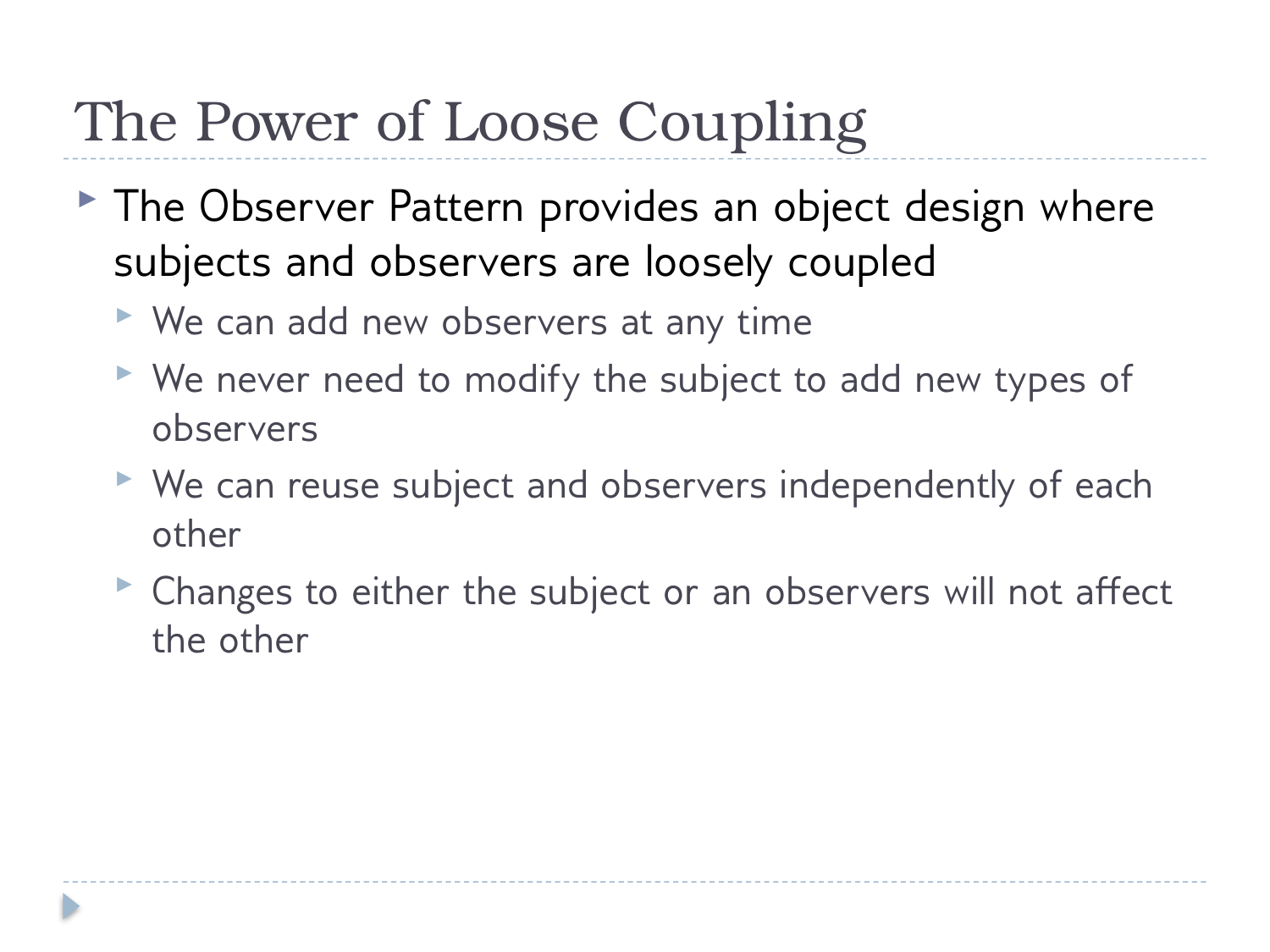

# The Power of Loose Coupling
The Observer Pattern provides an object design where subjects and observers are loosely coupled
We can add new observers at any time
We never need to modify the subject to add new types of observers
We can reuse subject and observers independently of each other
Changes to either the subject or an observers will not affect the other